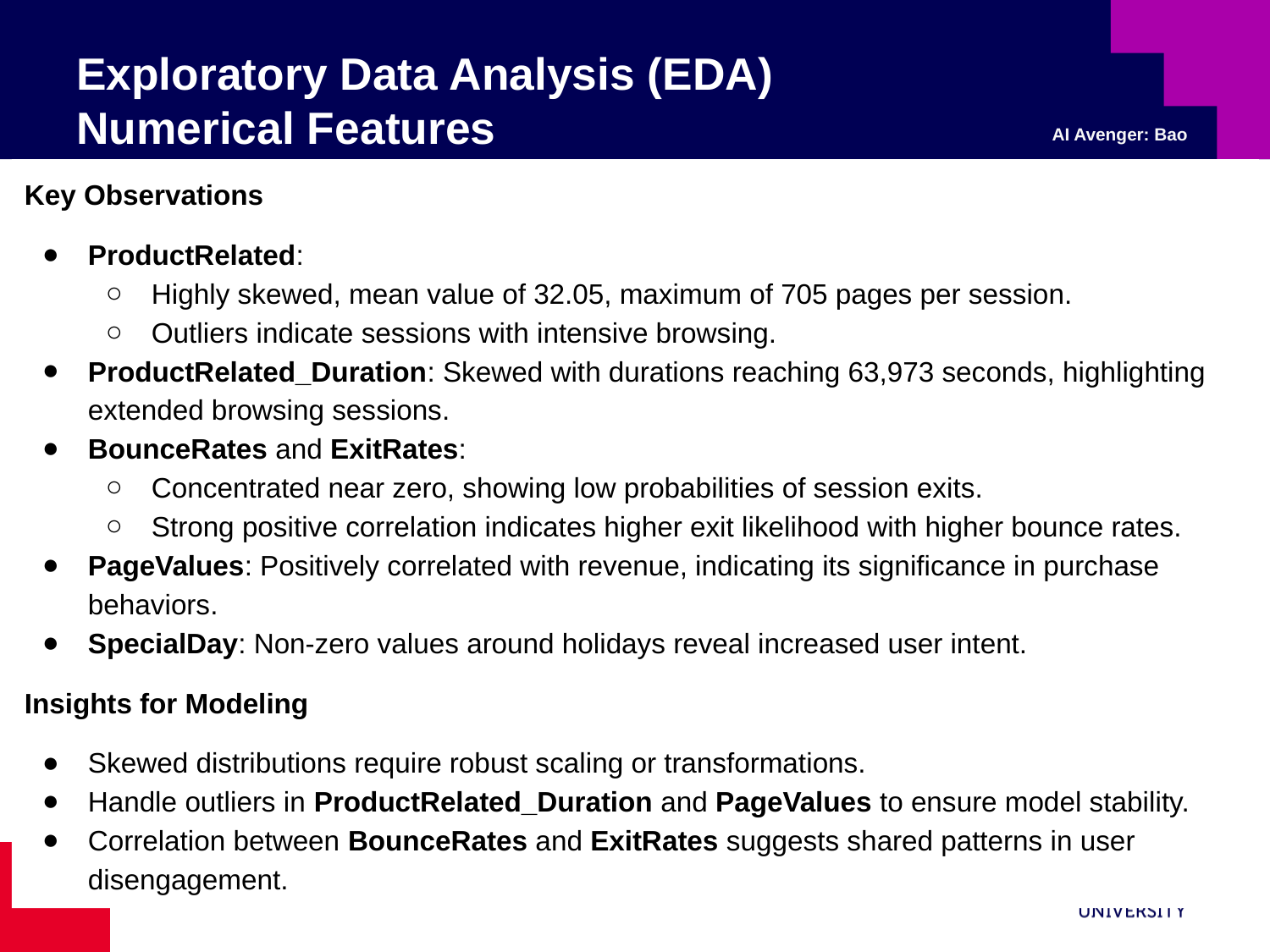

# Exploratory Data Analysis (EDA) Numerical Features
AI Avenger: Bao
Key Observations
ProductRelated:
Highly skewed, mean value of 32.05, maximum of 705 pages per session.
Outliers indicate sessions with intensive browsing.
ProductRelated_Duration: Skewed with durations reaching 63,973 seconds, highlighting extended browsing sessions.
BounceRates and ExitRates:
Concentrated near zero, showing low probabilities of session exits.
Strong positive correlation indicates higher exit likelihood with higher bounce rates.
PageValues: Positively correlated with revenue, indicating its significance in purchase behaviors.
SpecialDay: Non-zero values around holidays reveal increased user intent.
Insights for Modeling
Skewed distributions require robust scaling or transformations.
Handle outliers in ProductRelated_Duration and PageValues to ensure model stability.
Correlation between BounceRates and ExitRates suggests shared patterns in user disengagement.